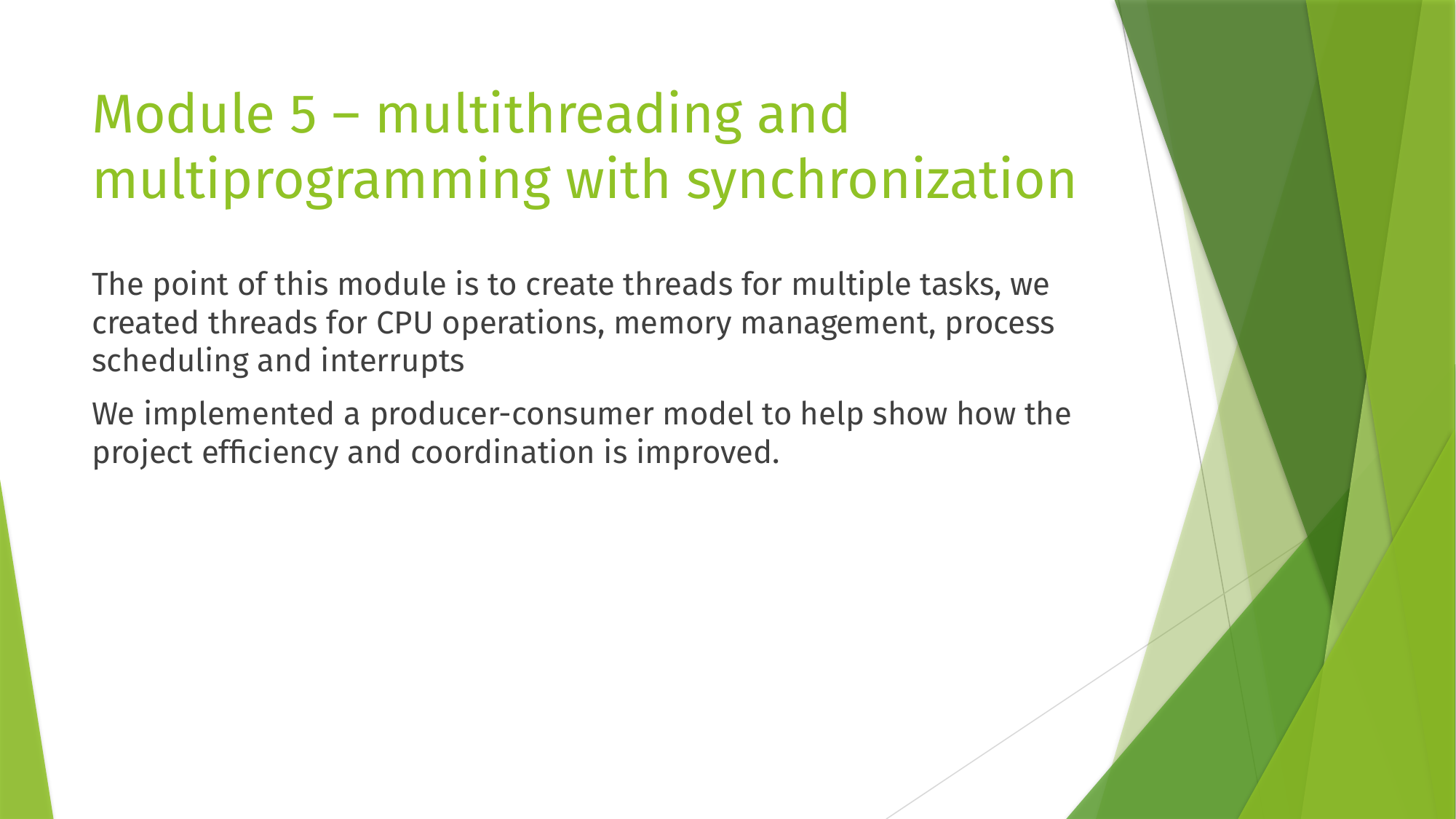

# Module 5 – multithreading and multiprogramming with synchronization
The point of this module is to create threads for multiple tasks, we created threads for CPU operations, memory management, process scheduling and interrupts
We implemented a producer-consumer model to help show how the project efficiency and coordination is improved.